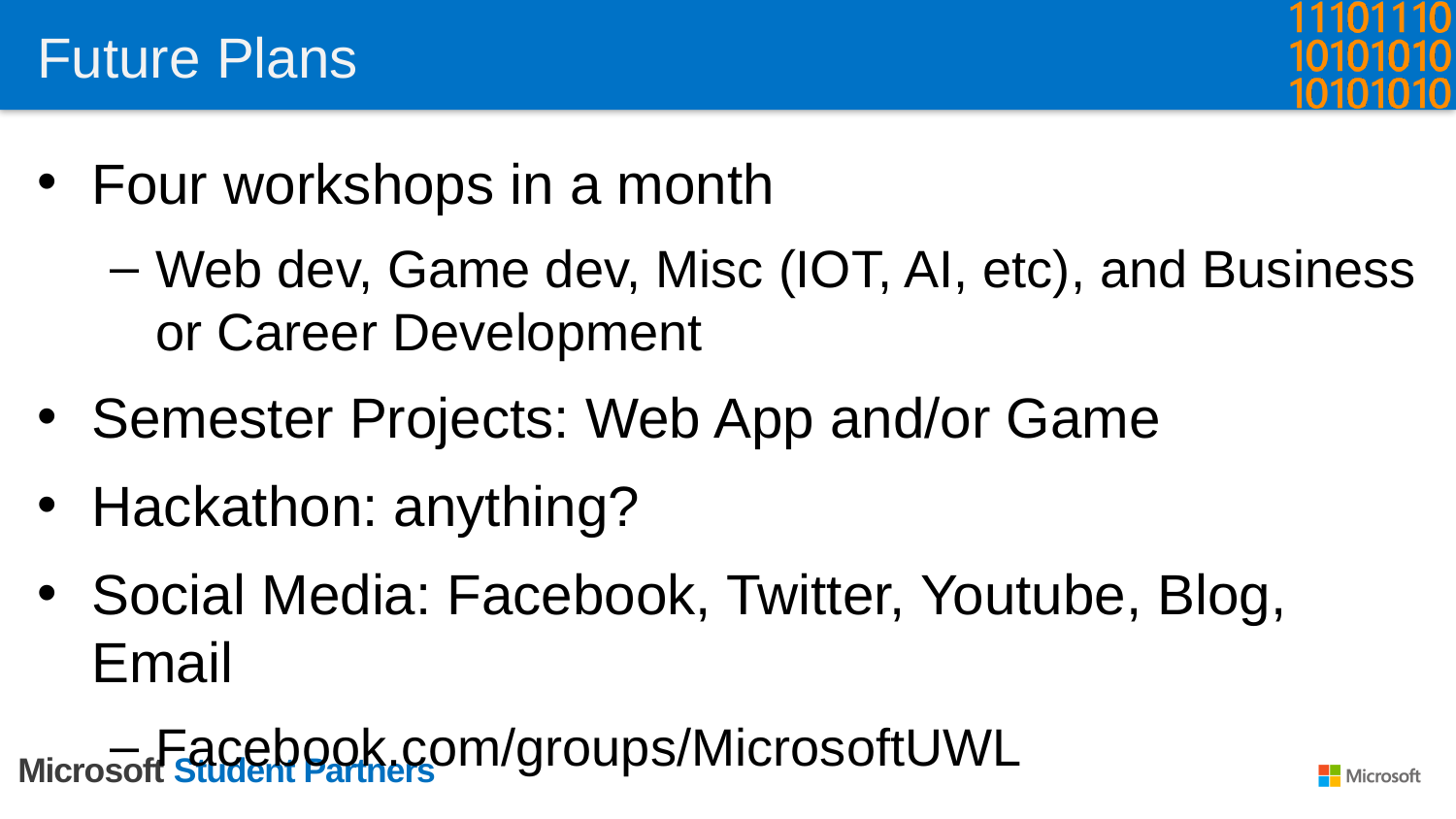

# Future Plans
Four workshops in a month
Web dev, Game dev, Misc (IOT, AI, etc), and Business or Career Development
Semester Projects: Web App and/or Game
Hackathon: anything?
Social Media: Facebook, Twitter, Youtube, Blog, Email
Facebook.com/groups/MicrosoftUWL